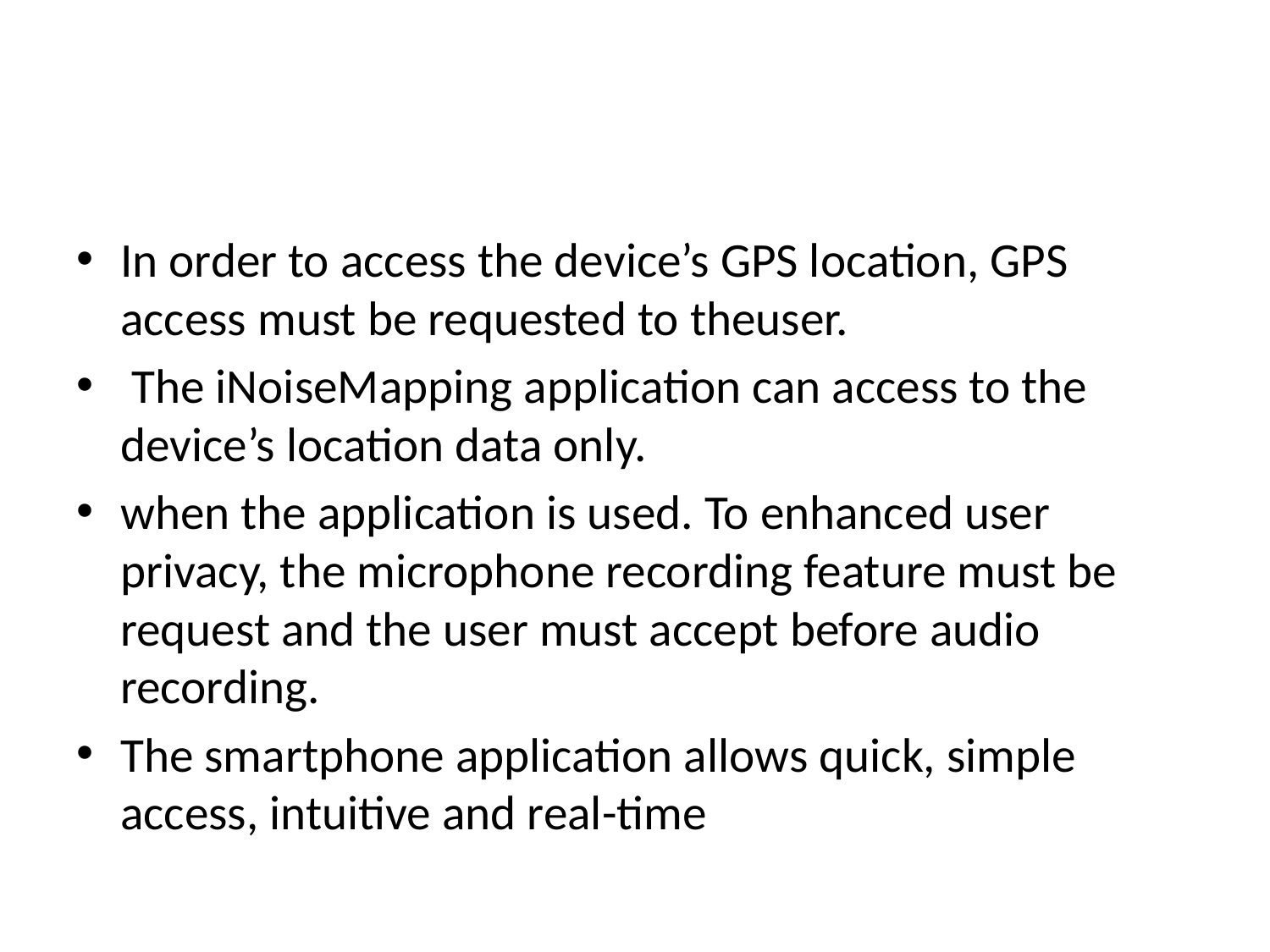

#
In order to access the device’s GPS location, GPS access must be requested to theuser.
 The iNoiseMapping application can access to the device’s location data only.
when the application is used. To enhanced user privacy, the microphone recording feature must be request and the user must accept before audio recording.
The smartphone application allows quick, simple access, intuitive and real-time